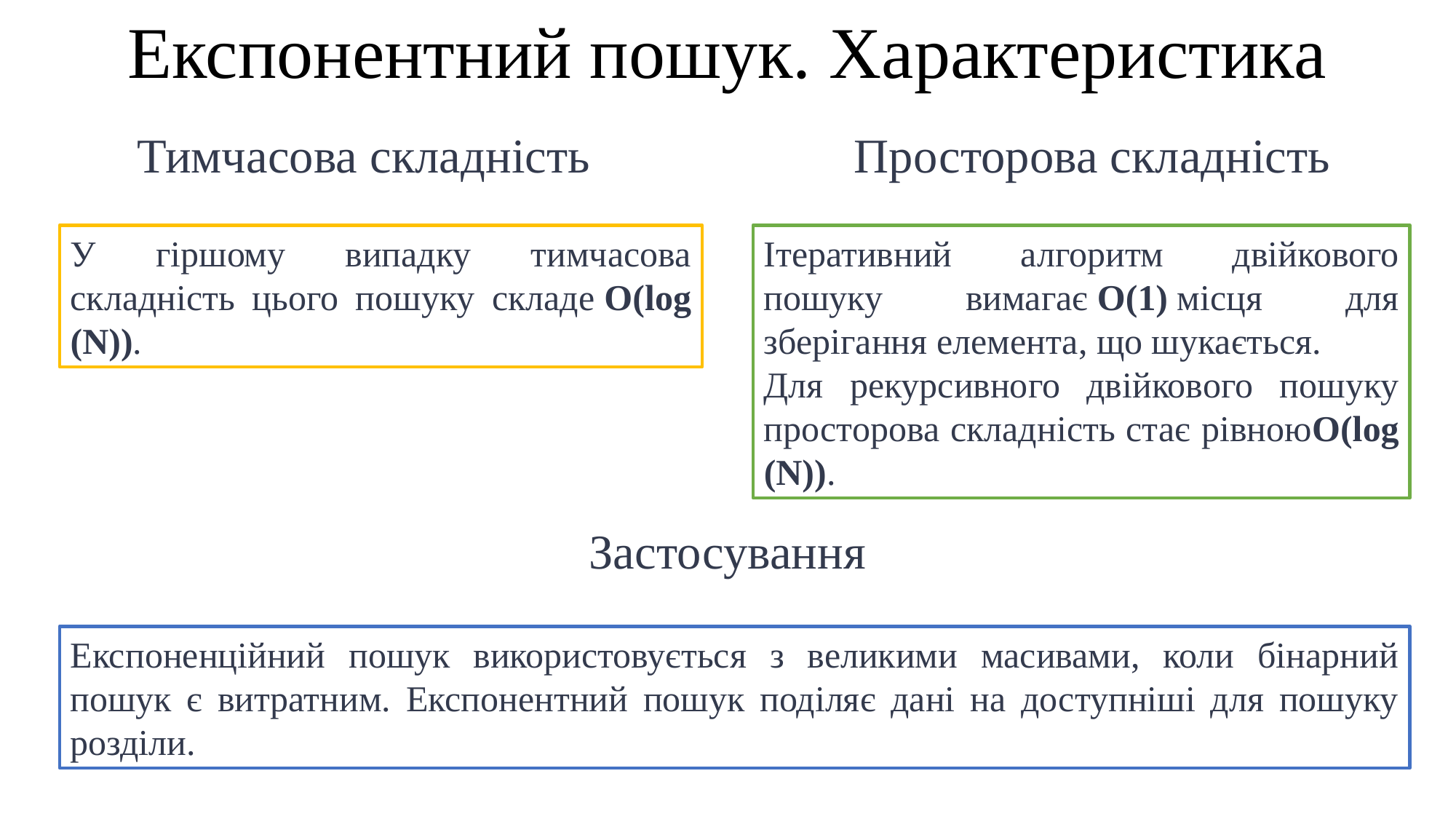

Експонентний пошук. Характеристика
Тимчасова складність
Просторова складність
У гіршому випадку тимчасова складність цього пошуку складе O(log (N)).
Ітеративний алгоритм двійкового пошуку вимагає O(1) місця для зберігання елемента, що шукається.
Для рекурсивного двійкового пошуку просторова складність стає рівноюO(log (N)).
Застосування
Експоненційний пошук використовується з великими масивами, коли бінарний пошук є витратним. Експонентний пошук поділяє дані на доступніші для пошуку розділи.